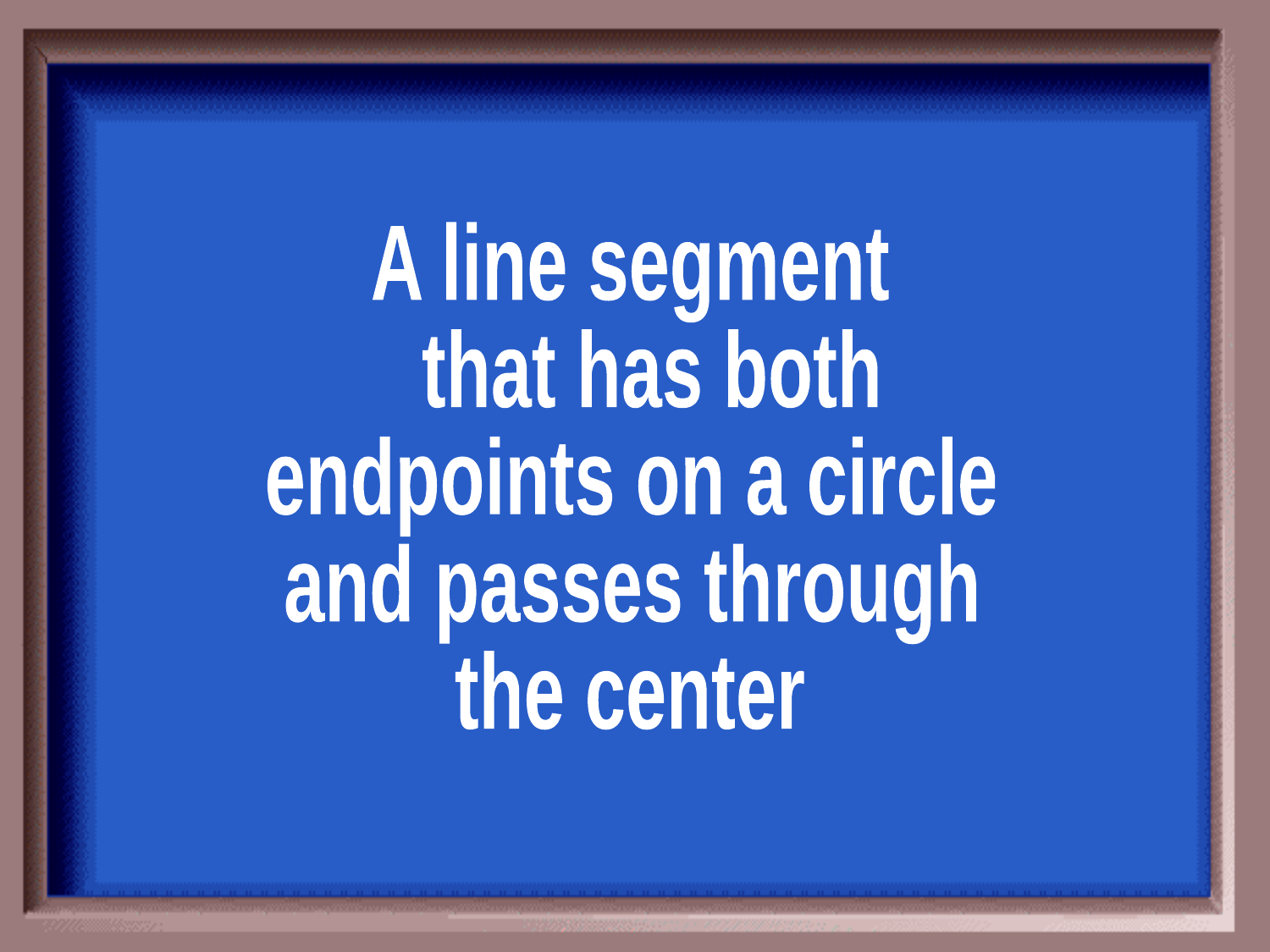

A line segment
 that has both
endpoints on a circle
and passes through
the center